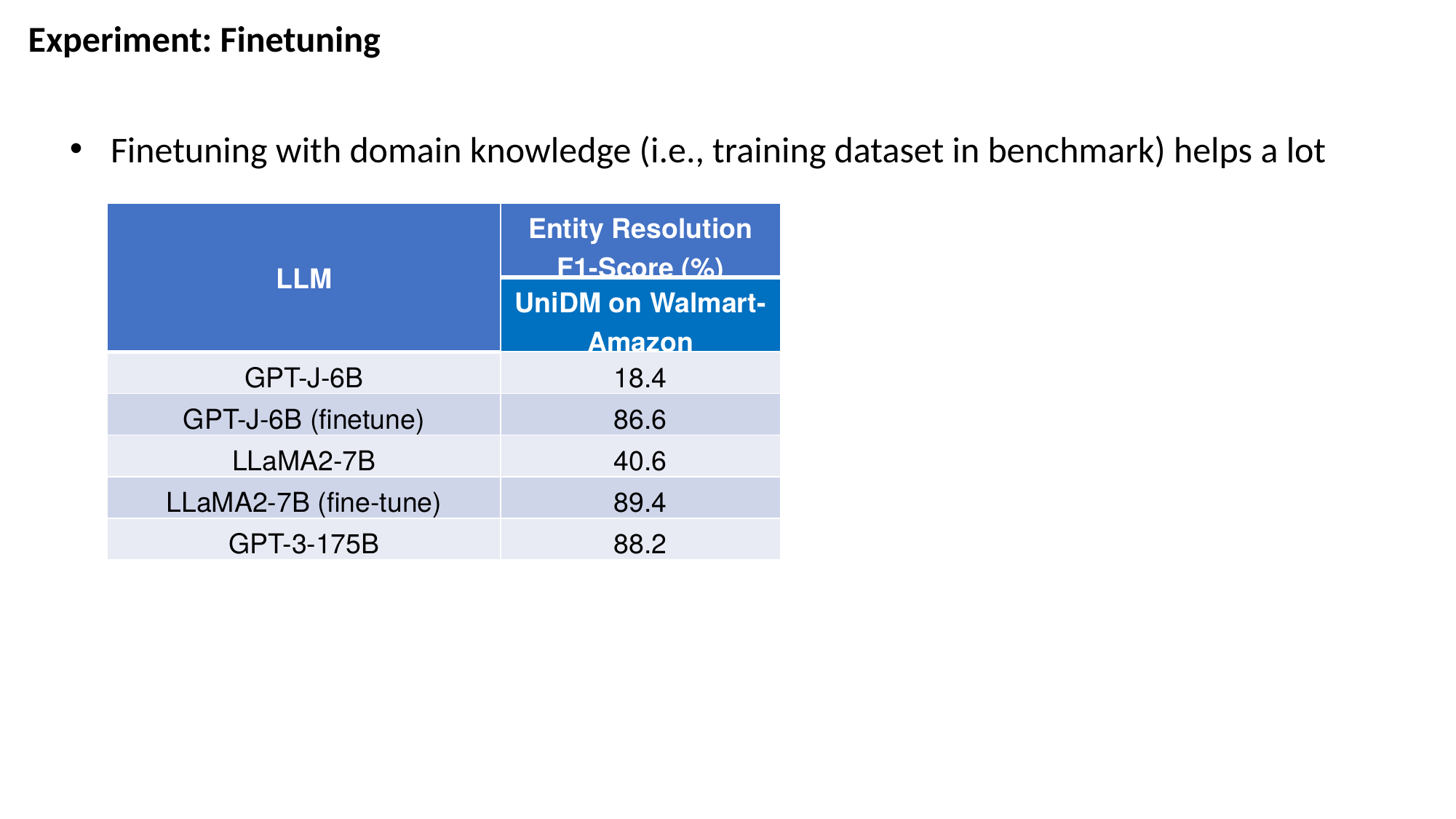

Experiment: Finetuning
Finetuning with domain knowledge (i.e., training dataset in benchmark) helps a lot
| LLM | Entity Resolution F1-Score (%) |
| --- | --- |
| LLMs | UniDM on Walmart-Amazon |
| GPT-J-6B | 18.4 |
| GPT-J-6B (finetune) | 86.6 |
| LLaMA2-7B | 40.6 |
| LLaMA2-7B (fine-tune) | 89.4 |
| GPT-3-175B | 88.2 |